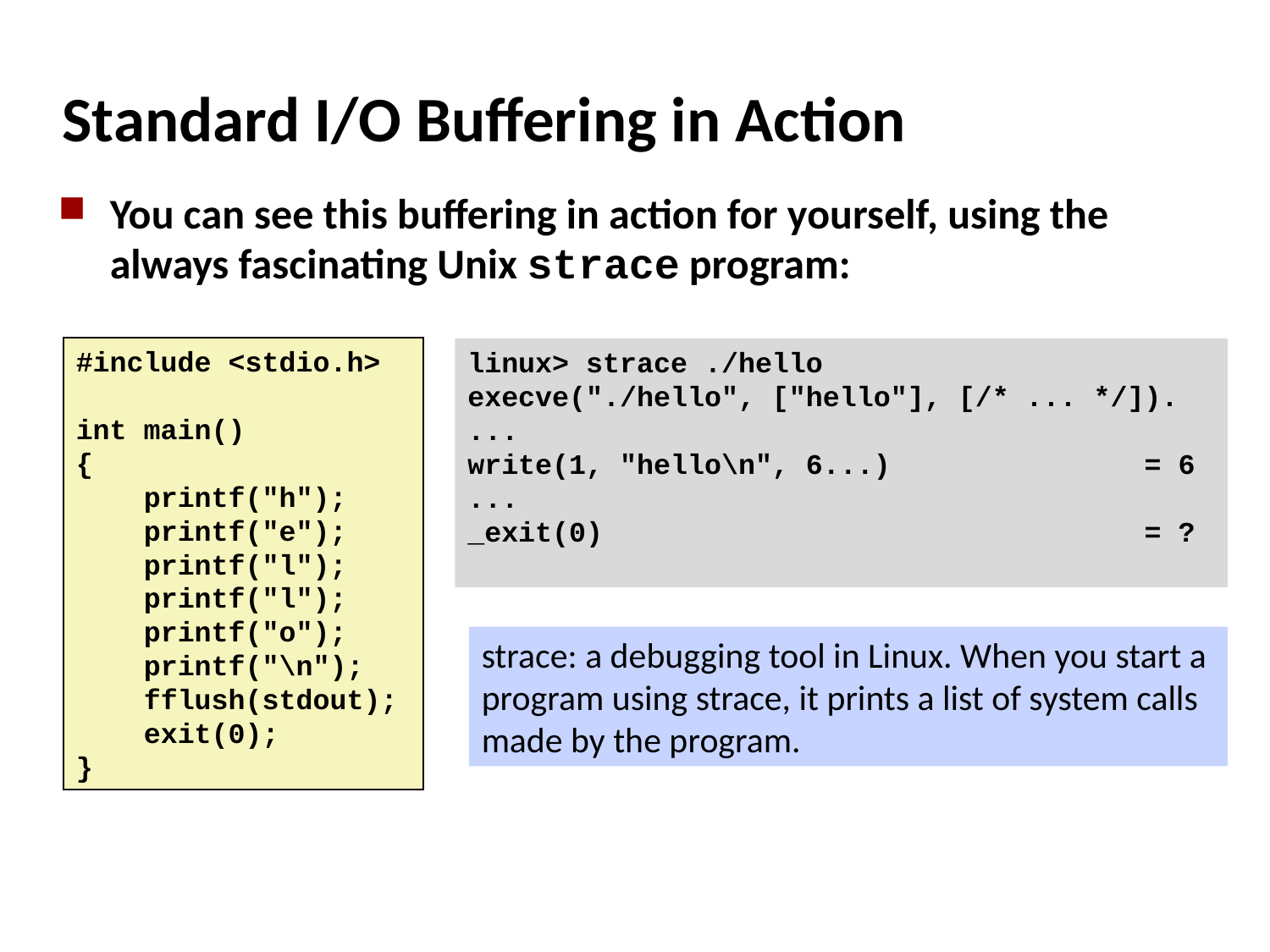

# Standard I/O Buffering in Action
You can see this buffering in action for yourself, using the always fascinating Unix strace program:
#include <stdio.h>

int main()
{
    printf("h");
    printf("e");
    printf("l");
    printf("l");
    printf("o");
    printf("\n");
    fflush(stdout);
    exit(0);
}
linux> strace ./hello
execve("./hello", ["hello"], [/* ... */]).
...
write(1, "hello\n", 6...)               = 6
...
_exit(0)                                = ?

strace: a debugging tool in Linux. When you start a program using strace, it prints a list of system calls made by the program.